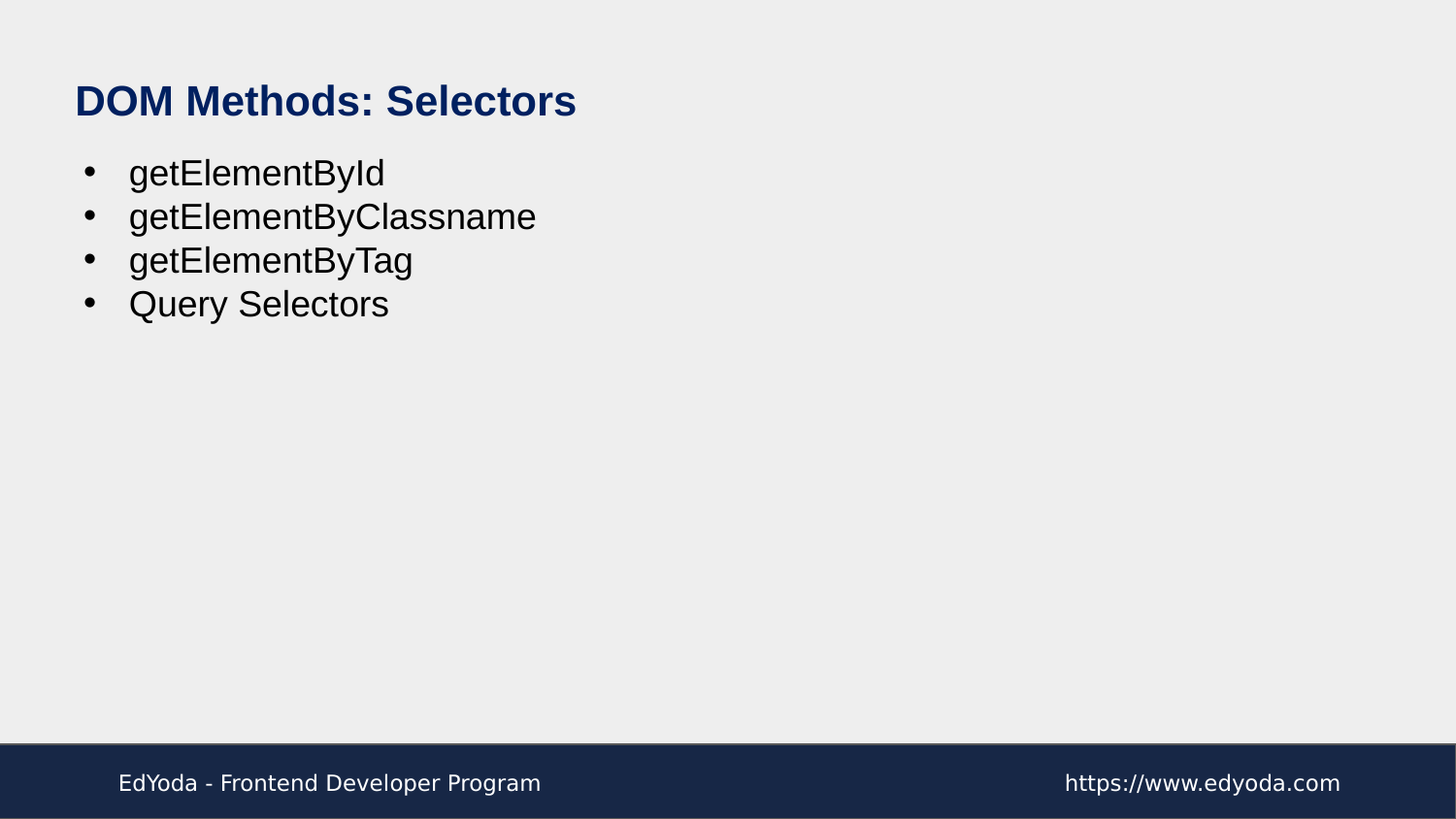

DOM Methods: Selectors
getElementById
getElementByClassname
getElementByTag
Query Selectors

EdYoda - Frontend Developer Program
https://www.edyoda.com